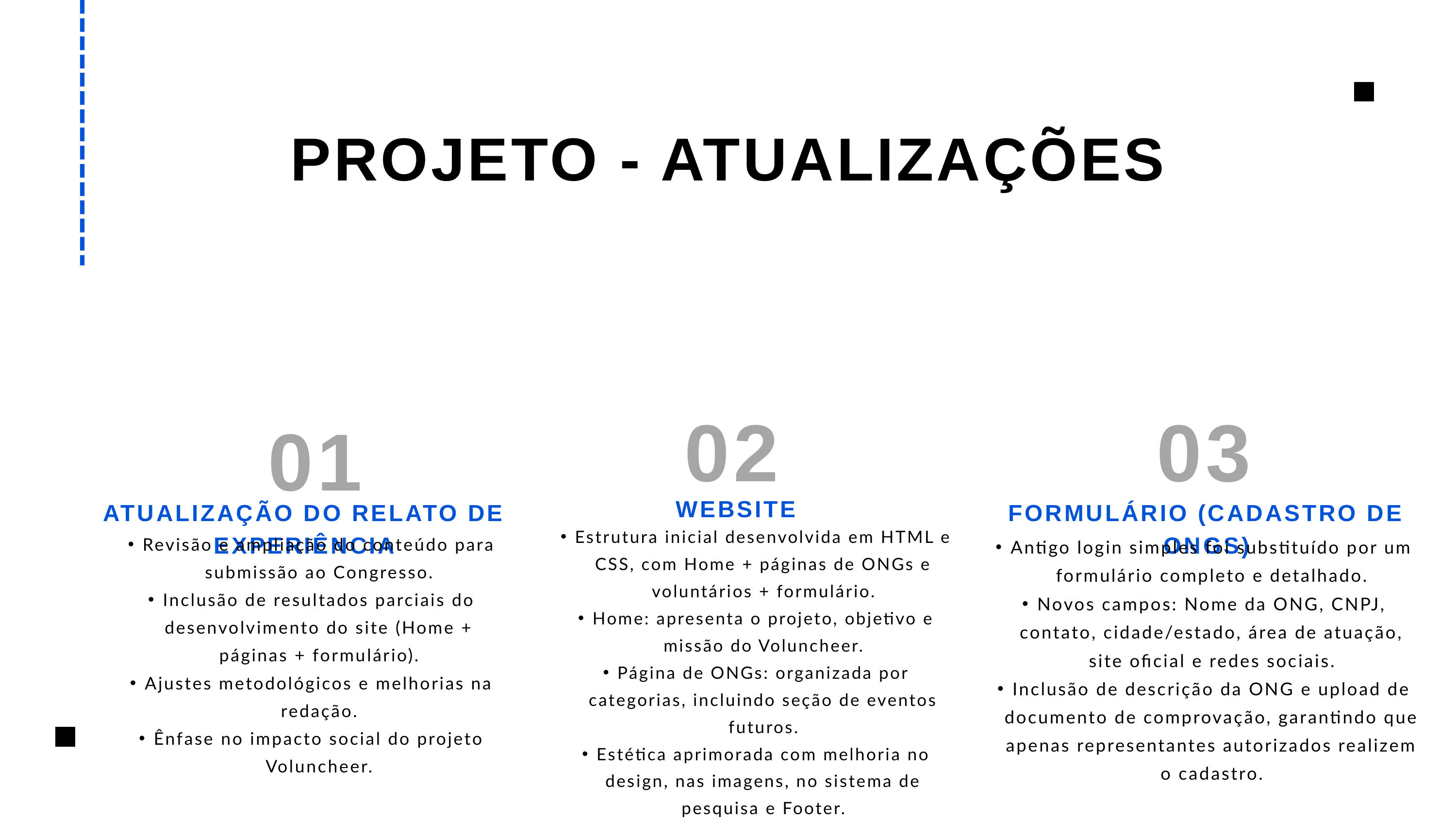

PROJETO - ATUALIZAÇÕES
02
03
01
WEBSITE
ATUALIZAÇÃO DO RELATO DE EXPERIÊNCIA
FORMULÁRIO (CADASTRO DE ONGS)
Estrutura inicial desenvolvida em HTML e CSS, com Home + páginas de ONGs e voluntários + formulário.
Home: apresenta o projeto, objetivo e missão do Voluncheer.
Página de ONGs: organizada por categorias, incluindo seção de eventos futuros.
Estética aprimorada com melhoria no design, nas imagens, no sistema de pesquisa e Footer.

Revisão e ampliação do conteúdo para submissão ao Congresso.
Inclusão de resultados parciais do desenvolvimento do site (Home + páginas + formulário).
Ajustes metodológicos e melhorias na redação.
Ênfase no impacto social do projeto Voluncheer.

Antigo login simples foi substituído por um formulário completo e detalhado.
Novos campos: Nome da ONG, CNPJ, contato, cidade/estado, área de atuação, site oficial e redes sociais.
Inclusão de descrição da ONG e upload de documento de comprovação, garantindo que apenas representantes autorizados realizem o cadastro.